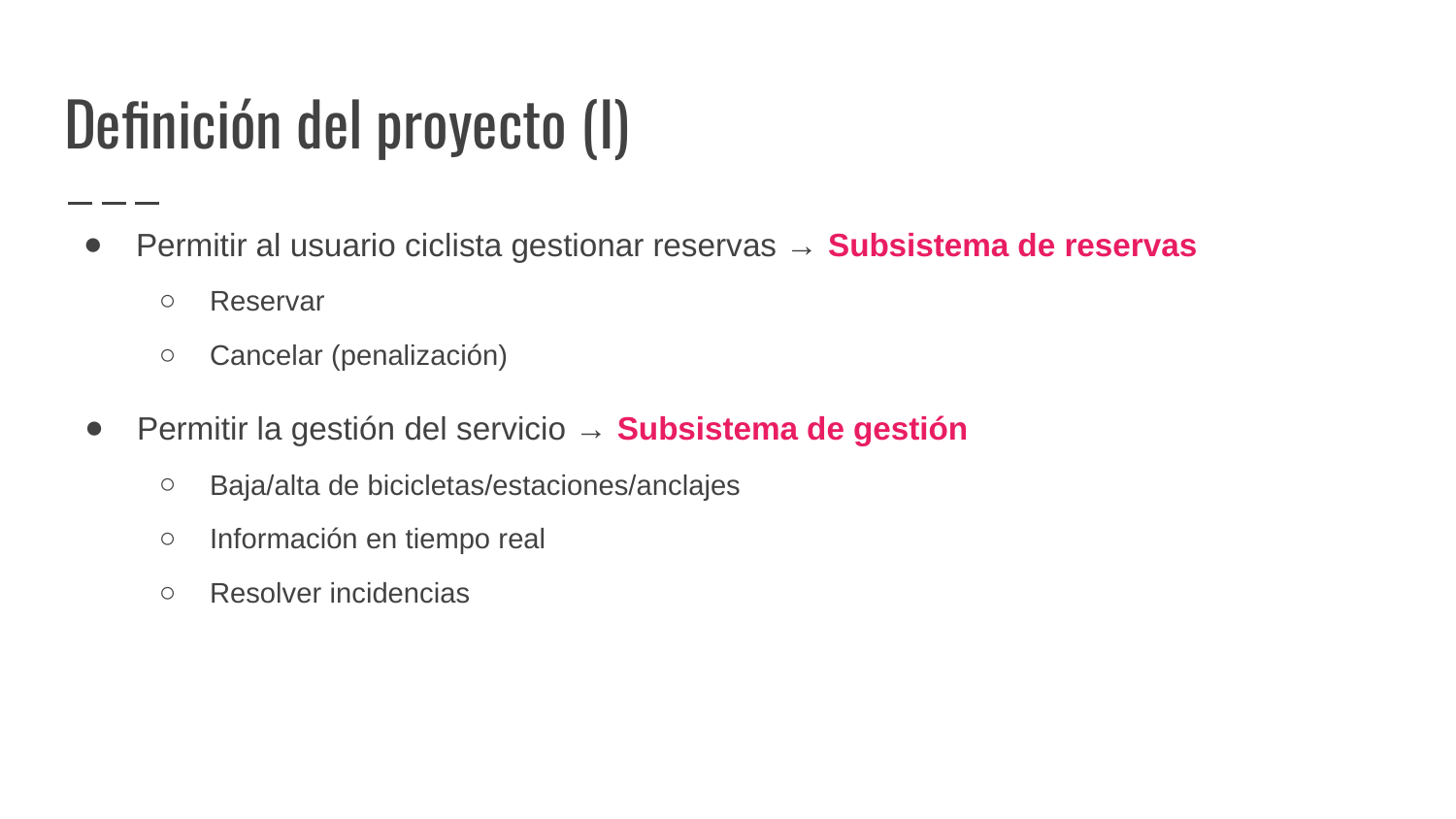

# Definición del proyecto (I)
Permitir al usuario ciclista gestionar reservas → Subsistema de reservas
Reservar
Cancelar (penalización)
Permitir la gestión del servicio → Subsistema de gestión
Baja/alta de bicicletas/estaciones/anclajes
Información en tiempo real
Resolver incidencias